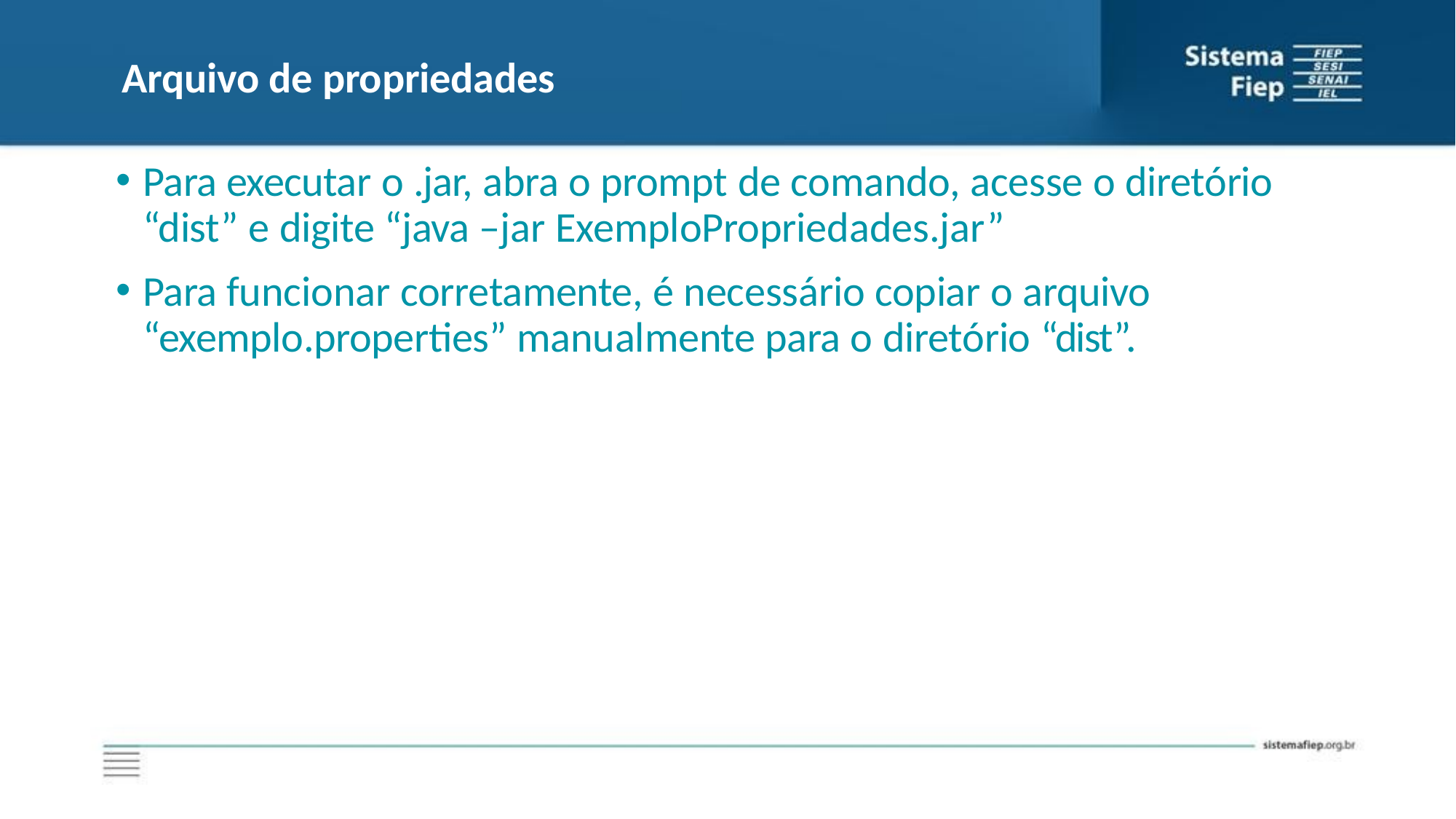

# Arquivo de propriedades
Para executar o .jar, abra o prompt de comando, acesse o diretório  “dist” e digite “java –jar ExemploPropriedades.jar”
Para funcionar corretamente, é necessário copiar o arquivo  “exemplo.properties” manualmente para o diretório “dist”.